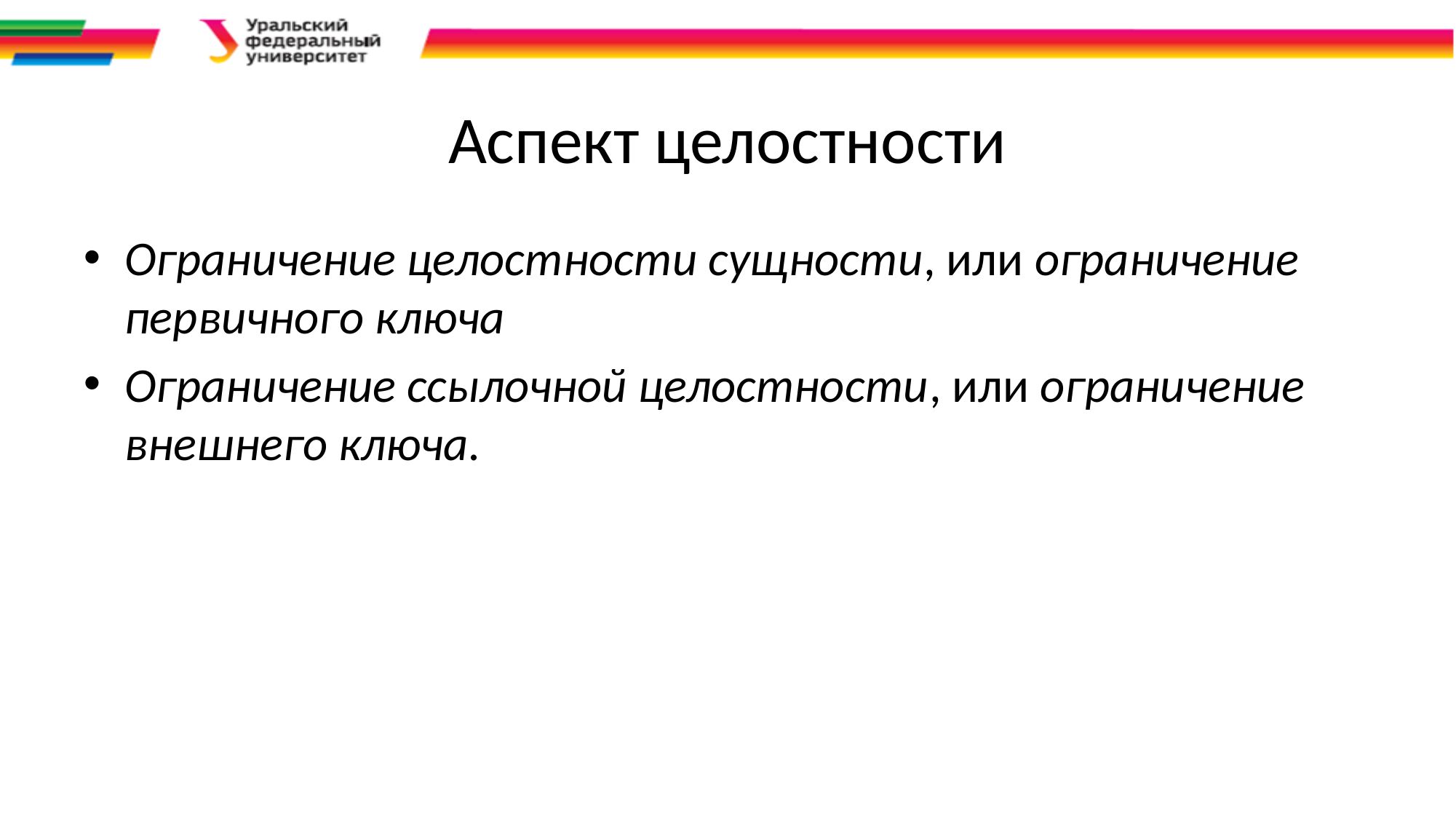

# Аспект целостности
Ограничение целостности сущности, или ограничение первичного ключа
Ограничение ссылочной целостности, или ограничение внешнего ключа.